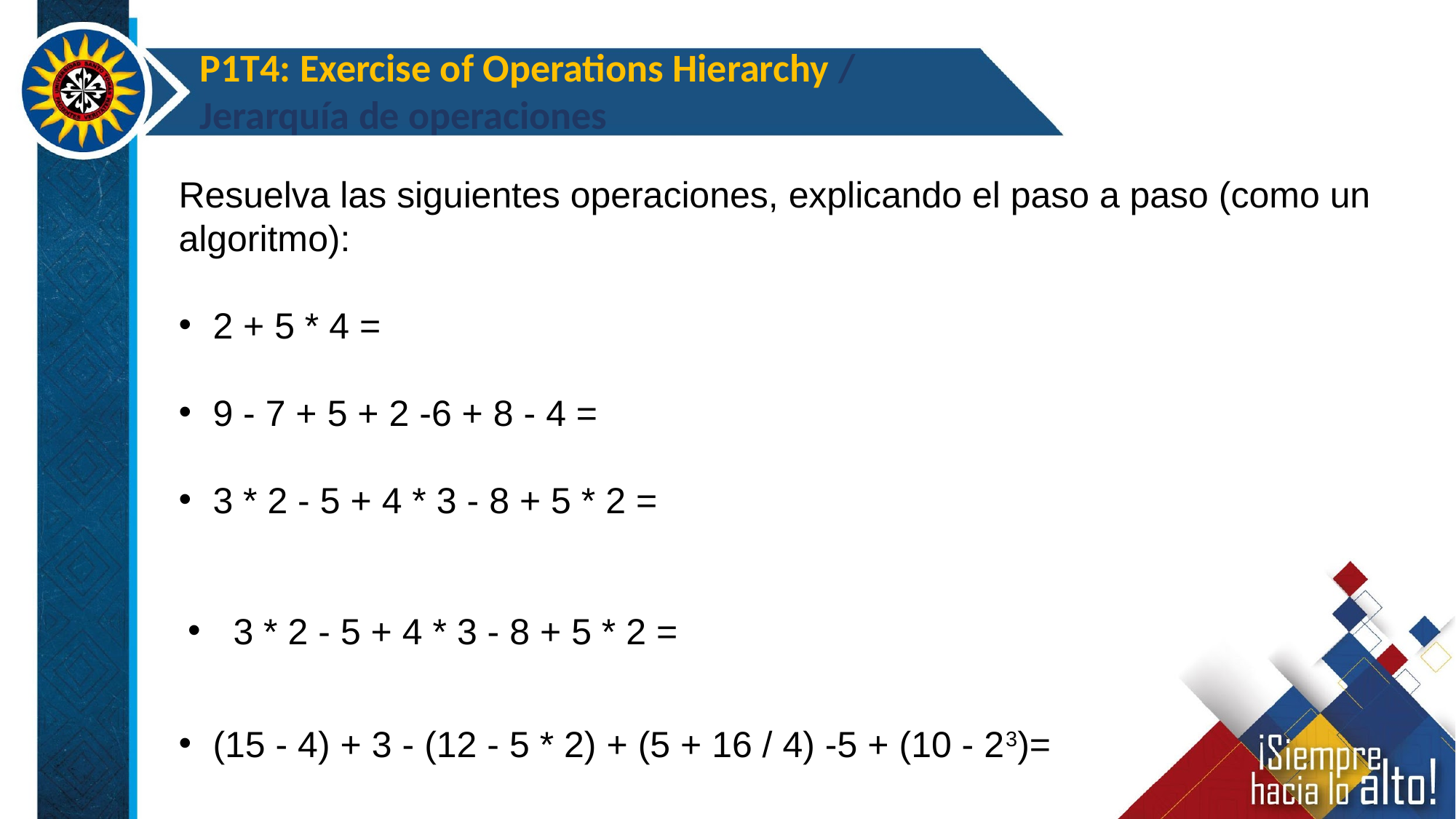

P1T4: Exercise of Operations Hierarchy / Jerarquía de operaciones
Resuelva las siguientes operaciones, explicando el paso a paso (como un algoritmo):

2 + 5 * 4 = 22

9 - 7 + 5 + 2 -6 + 8 - 4 =

3 * 2 - 5 + 4 * 3 - 8 + 5 * 2 = 1

3 * 2 - 5 + 4 * 3 - 8 + 5 * 2 = 1

(15 - 4) + 3 - (12 - 5 * 2) + (5 + 16 / 4) -5 + (10 - 23)= 8 0 1